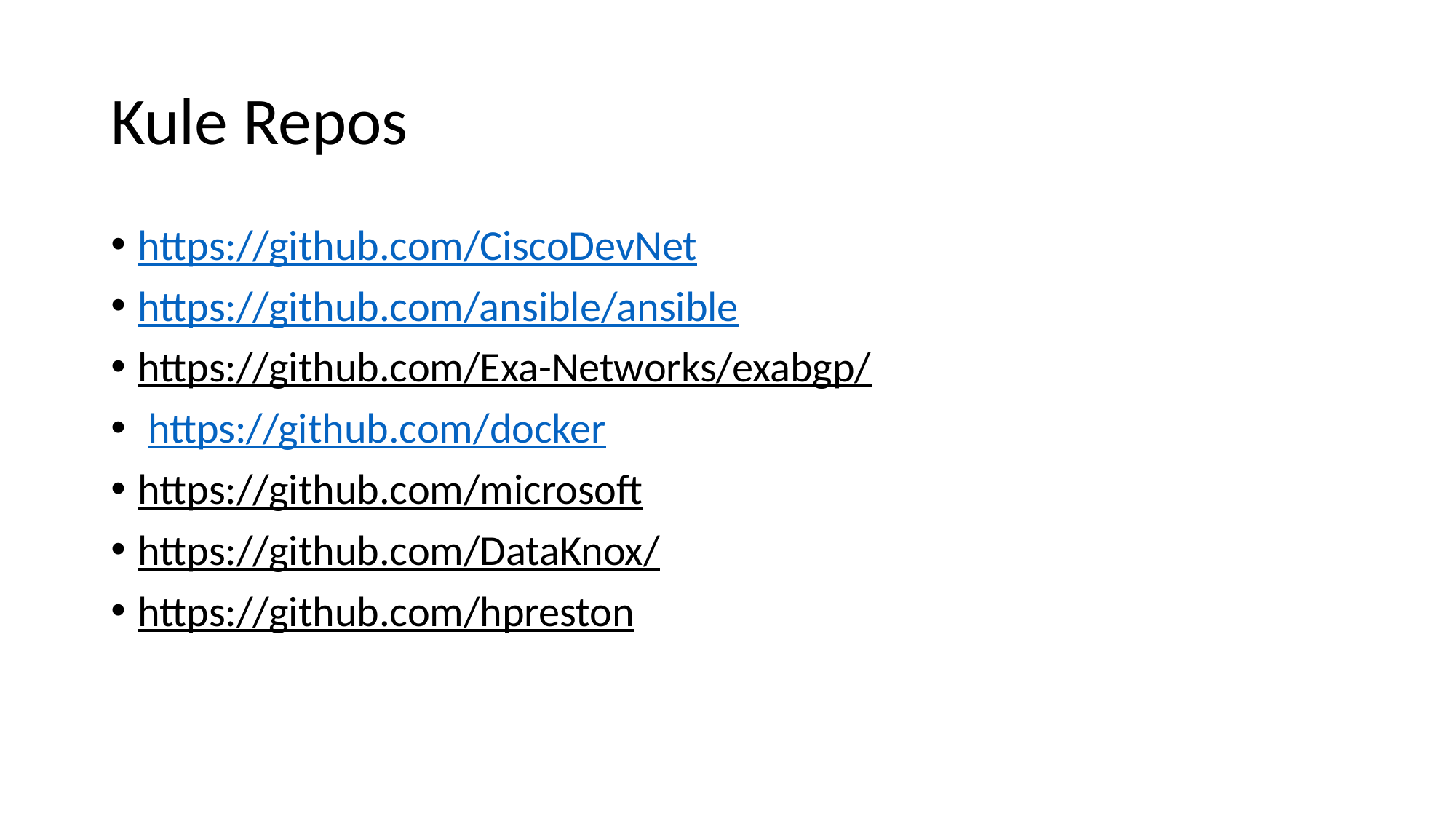

# Kule Repos
https://github.com/CiscoDevNet
https://github.com/ansible/ansible
https://github.com/Exa-Networks/exabgp/
 https://github.com/docker
https://github.com/microsoft
https://github.com/DataKnox/
https://github.com/hpreston